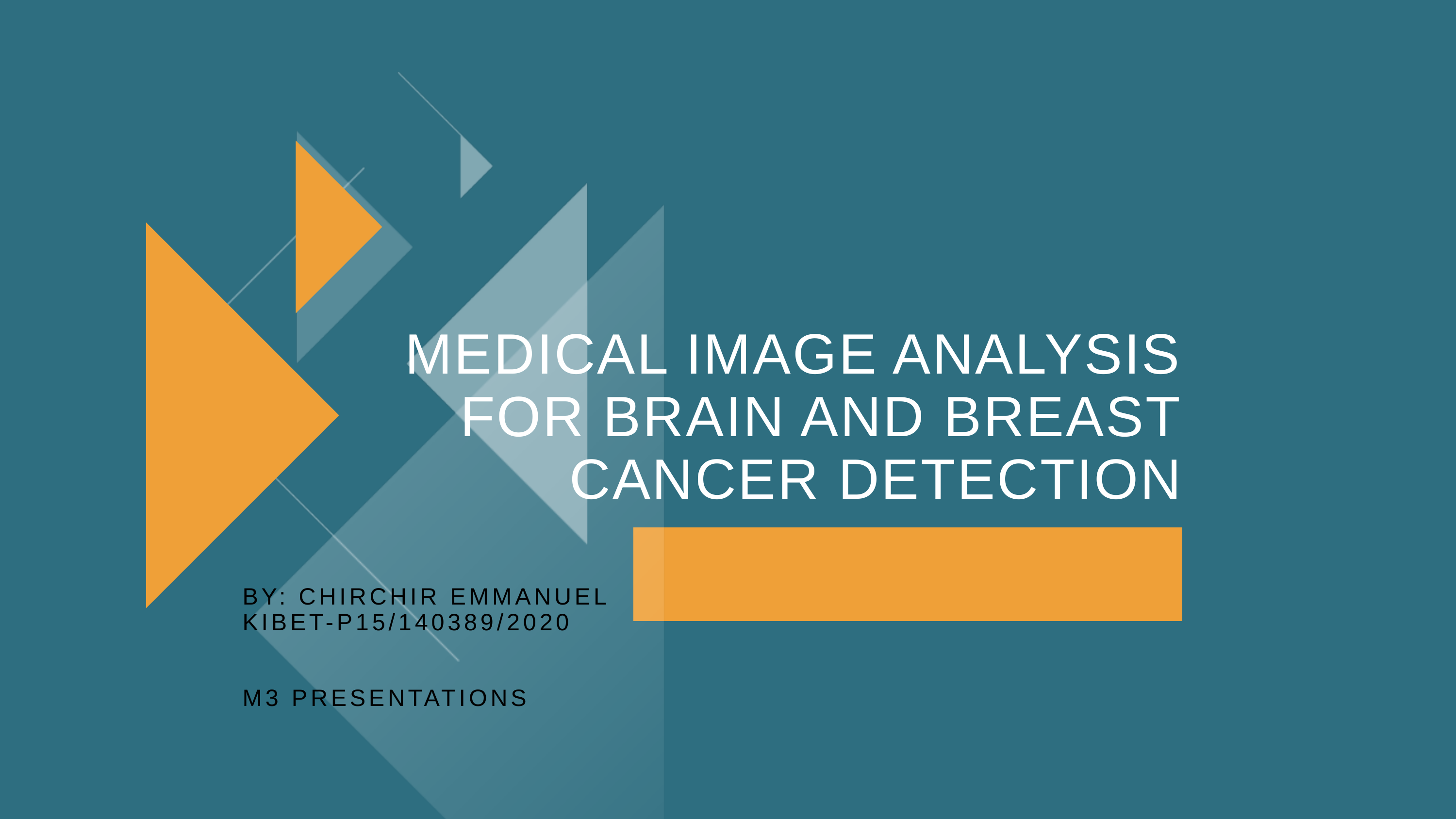

MEDICAL IMAGE ANALYSIS FOR BRAIN AND BREAST CANCER DETECTION

BY: CHIRCHIR EMMANUEL KIBET-P15/140389/2020
M3 PRESENTATIONS